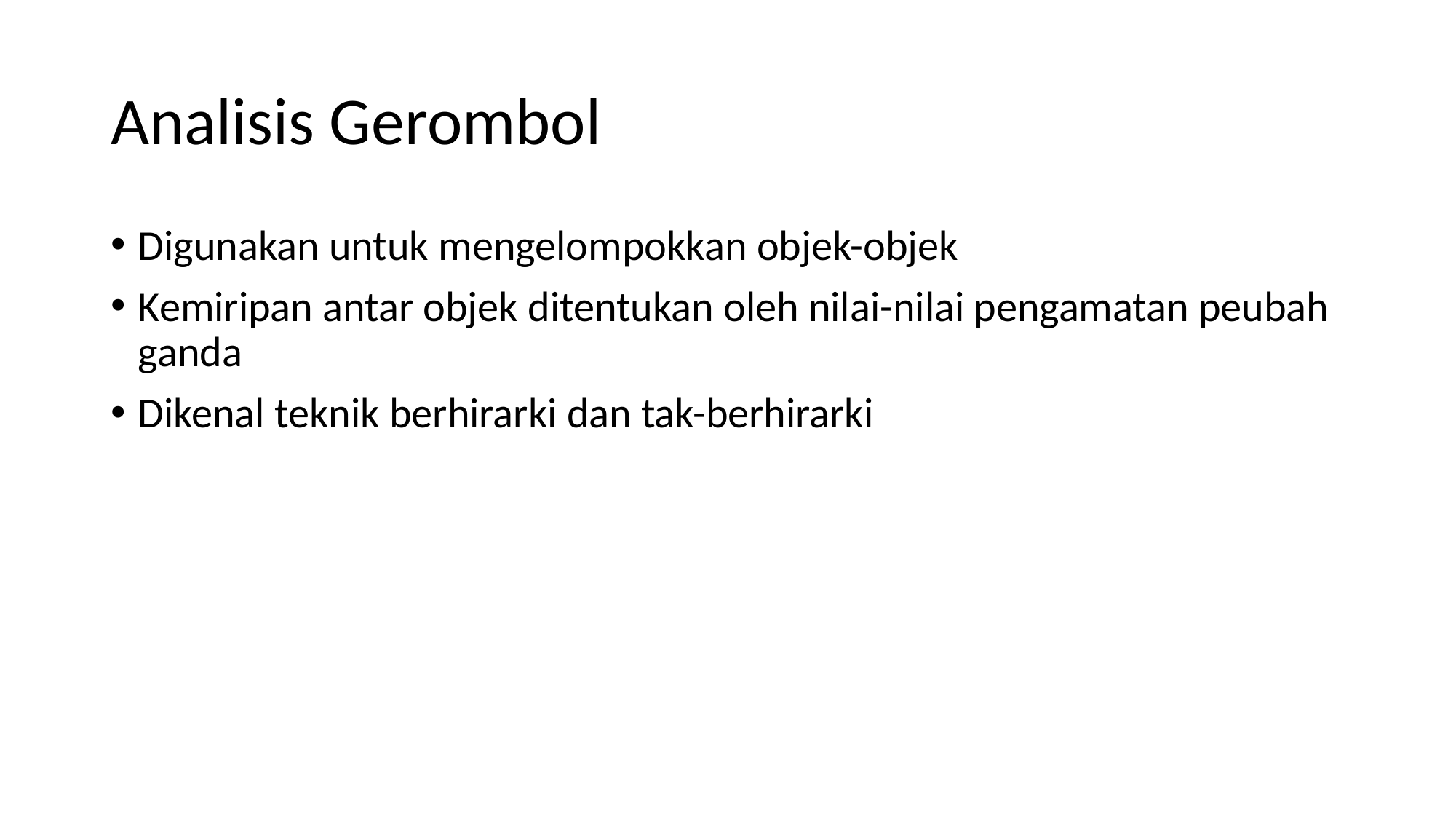

# Analisis Gerombol
Digunakan untuk mengelompokkan objek-objek
Kemiripan antar objek ditentukan oleh nilai-nilai pengamatan peubah ganda
Dikenal teknik berhirarki dan tak-berhirarki